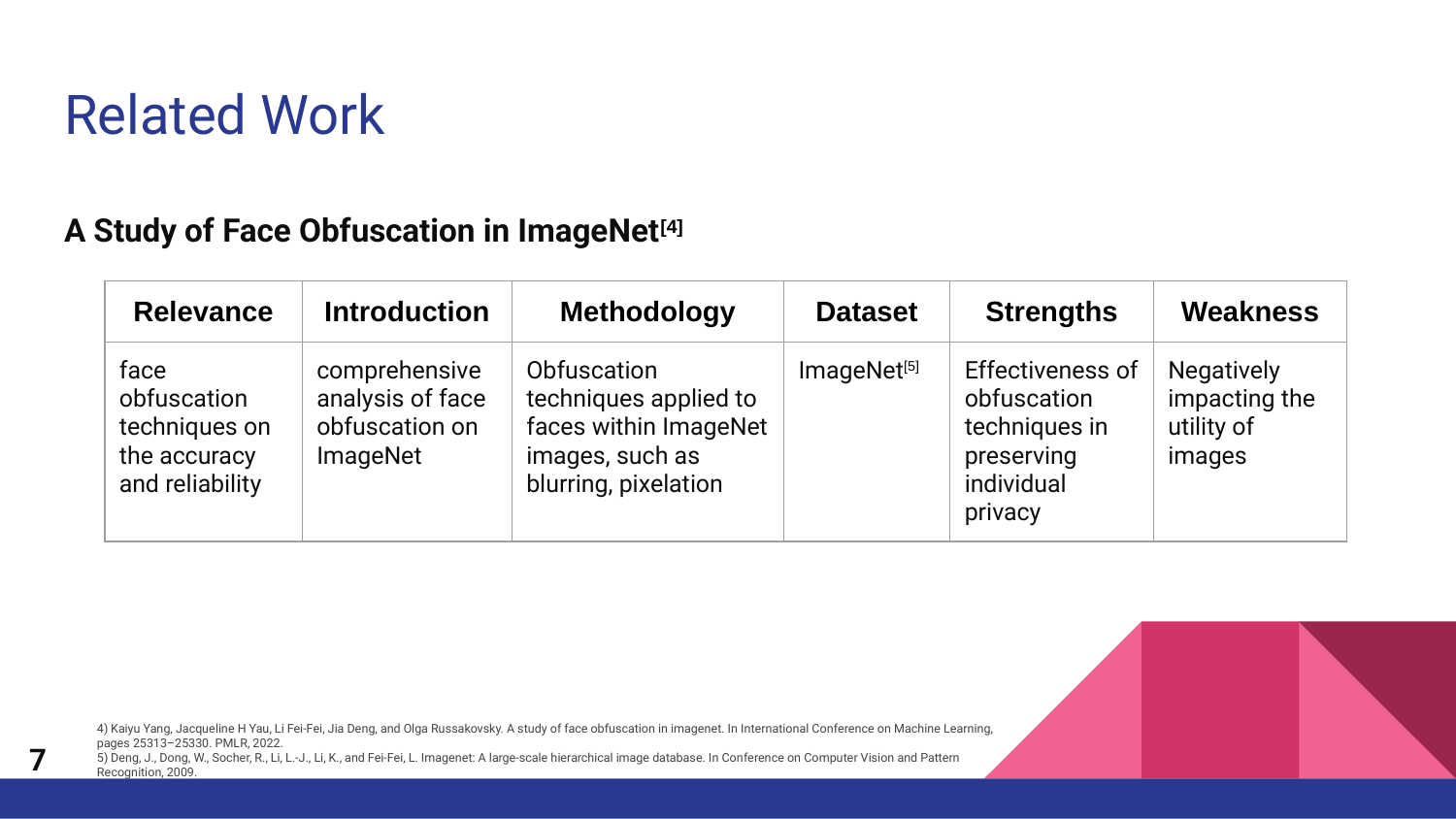

# Related Work
A Study of Face Obfuscation in ImageNet[4]
| Relevance | Introduction | Methodology | Dataset | Strengths | Weakness |
| --- | --- | --- | --- | --- | --- |
| face obfuscation techniques on the accuracy and reliability | comprehensive analysis of face obfuscation on ImageNet | Obfuscation techniques applied to faces within ImageNet images, such as blurring, pixelation | ImageNet[5] | Effectiveness of obfuscation techniques in preserving individual privacy | Negatively impacting the utility of images |
4) Kaiyu Yang, Jacqueline H Yau, Li Fei-Fei, Jia Deng, and Olga Russakovsky. A study of face obfuscation in imagenet. In International Conference on Machine Learning, pages 25313–25330. PMLR, 2022.
5) Deng, J., Dong, W., Socher, R., Li, L.-J., Li, K., and Fei-Fei, L. Imagenet: A large-scale hierarchical image database. In Conference on Computer Vision and Pattern Recognition, 2009.
7